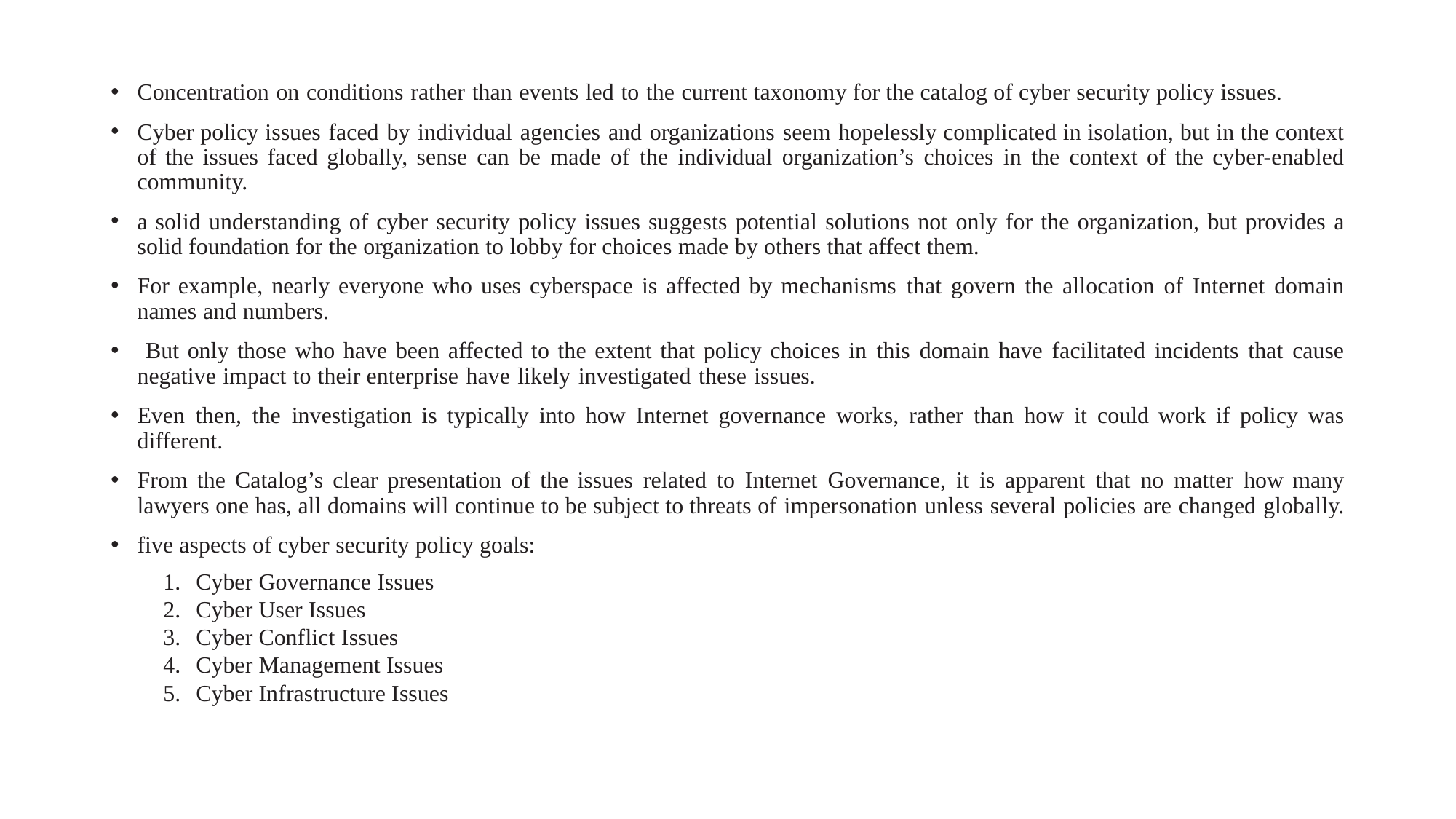

Concentration on conditions rather than events led to the current taxonomy for the catalog of cyber security policy issues.
Cyber policy issues faced by individual agencies and organizations seem hopelessly complicated in isolation, but in the context of the issues faced globally, sense can be made of the individual organization’s choices in the context of the cyber-enabled community.
a solid understanding of cyber security policy issues suggests potential solutions not only for the organization, but provides a solid foundation for the organization to lobby for choices made by others that affect them.
For example, nearly everyone who uses cyberspace is affected by mechanisms that govern the allocation of Internet domain names and numbers.
 But only those who have been affected to the extent that policy choices in this domain have facilitated incidents that cause negative impact to their enterprise have likely investigated these issues.
Even then, the investigation is typically into how Internet governance works, rather than how it could work if policy was different.
From the Catalog’s clear presentation of the issues related to Internet Governance, it is apparent that no matter how many lawyers one has, all domains will continue to be subject to threats of impersonation unless several policies are changed globally.
five aspects of cyber security policy goals:
Cyber Governance Issues
Cyber User Issues
Cyber Conflict Issues
Cyber Management Issues
Cyber Infrastructure Issues